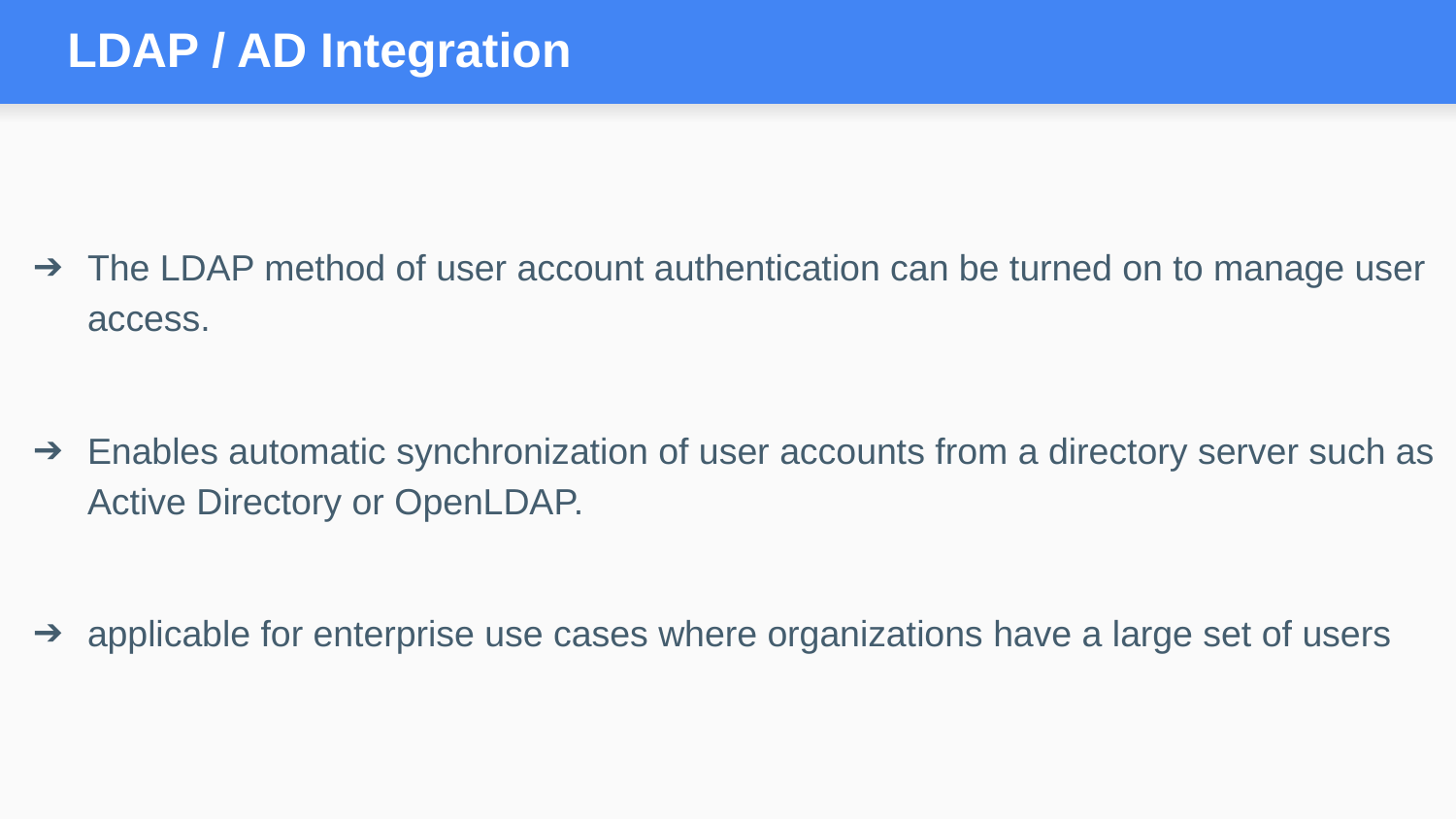

# LDAP / AD Integration

The LDAP method of user account authentication can be turned on to manage user access.

Enables automatic synchronization of user accounts from a directory server such as Active Directory or OpenLDAP.

applicable for enterprise use cases where organizations have a large set of users